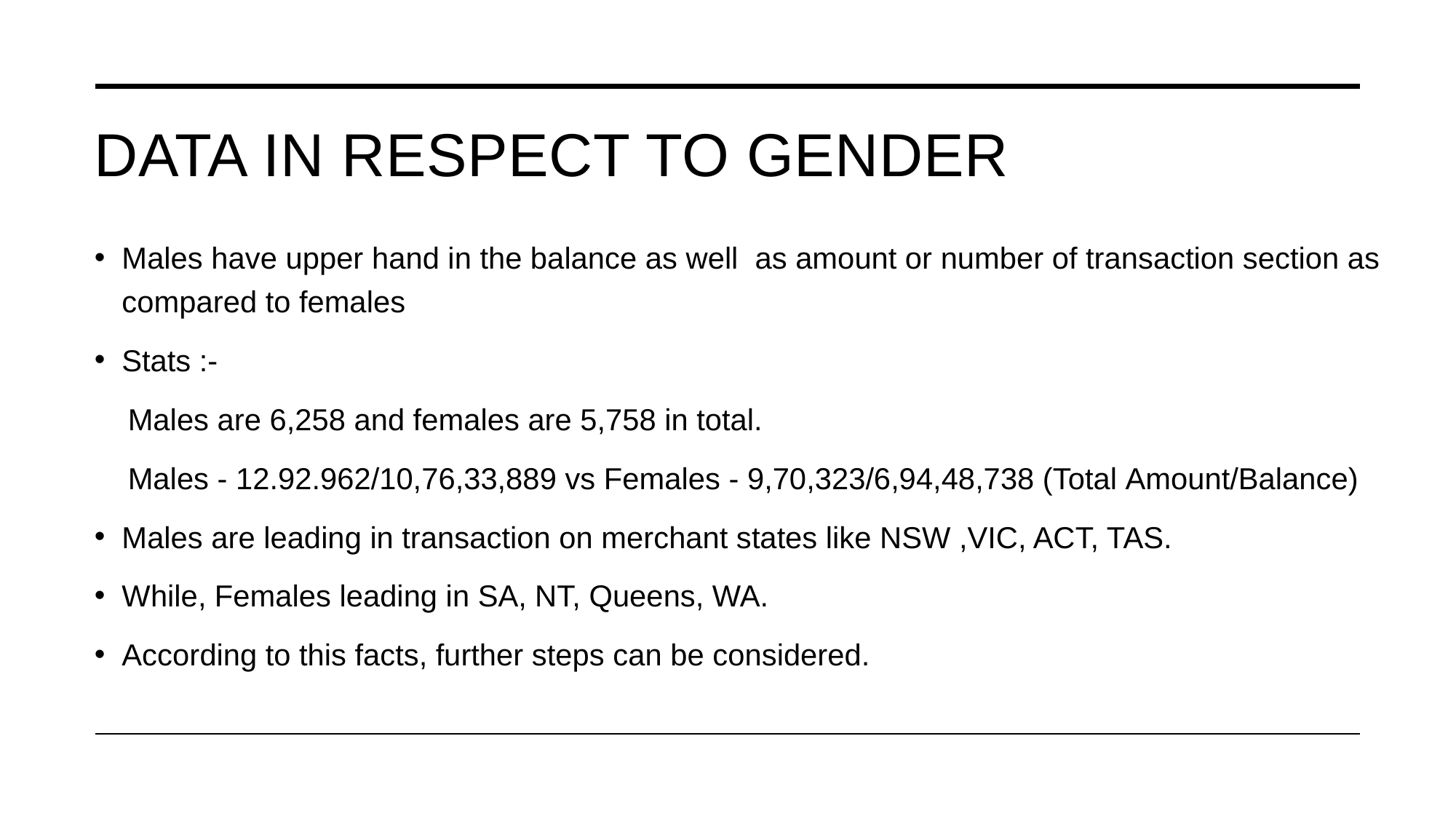

# Data In Respect To Gender
Males have upper hand in the balance as well  as amount or number of transaction section as compared to females
Stats :-
    Males are 6,258 and females are 5,758 in total.
    Males - 12.92.962/10,76,33,889 vs Females - 9,70,323/6,94,48,738 (Total Amount/Balance)
Males are leading in transaction on merchant states like NSW ,VIC, ACT, TAS.
While, Females leading in SA, NT, Queens, WA.
According to this facts, further steps can be considered.